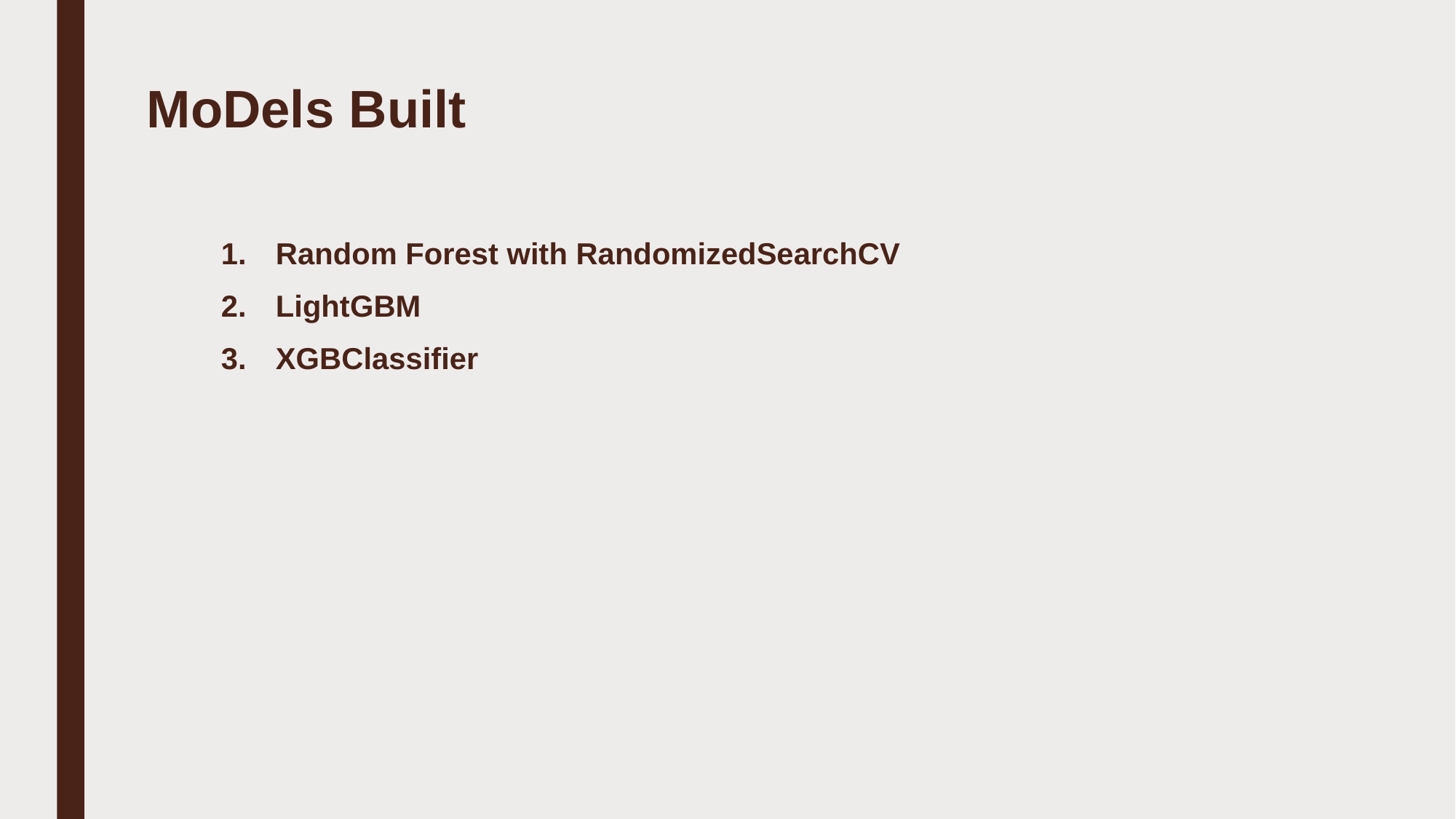

# MoDels Built
Random Forest with RandomizedSearchCV
LightGBM
XGBClassifier